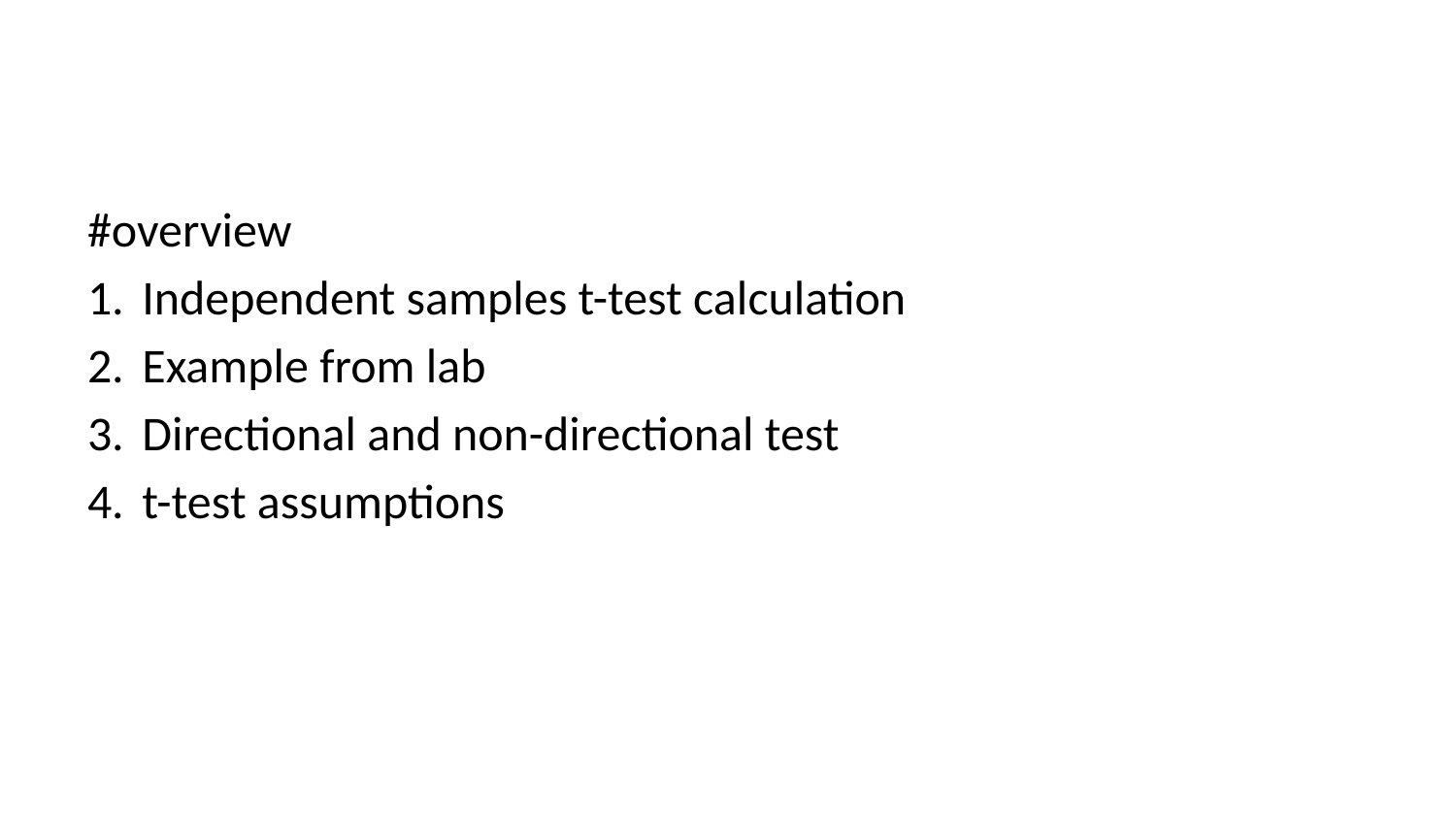

#overview
Independent samples t-test calculation
Example from lab
Directional and non-directional test
t-test assumptions